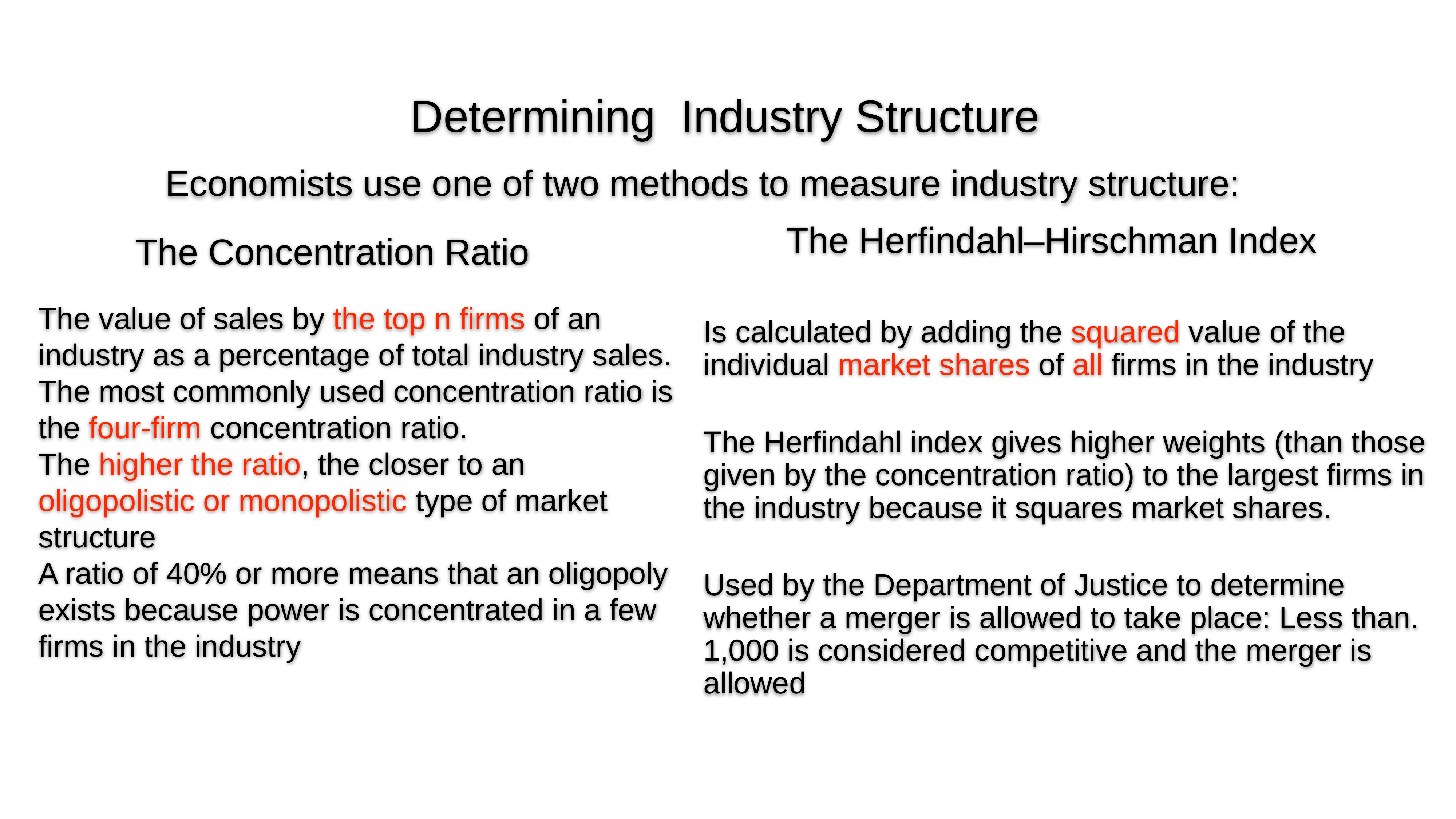

Determining  Industry Structure
Economists use one of two methods to measure industry structure:
The Herfindahl–Hirschman Index
The Concentration Ratio
The value of sales by the top n firms of an industry as a percentage of total industry sales.
The most commonly used concentration ratio is the four-firm concentration ratio.
The higher the ratio, the closer to an oligopolistic or monopolistic type of market structure
A ratio of 40% or more means that an oligopoly exists because power is concentrated in a few firms in the industry
Is calculated by adding the squared value of the individual market shares of all firms in the industry
The Herfindahl index gives higher weights (than those given by the concentration ratio) to the largest firms in the industry because it squares market shares.
Used by the Department of Justice to determine whether a merger is allowed to take place: Less than. 1,000 is considered competitive and the merger is allowed